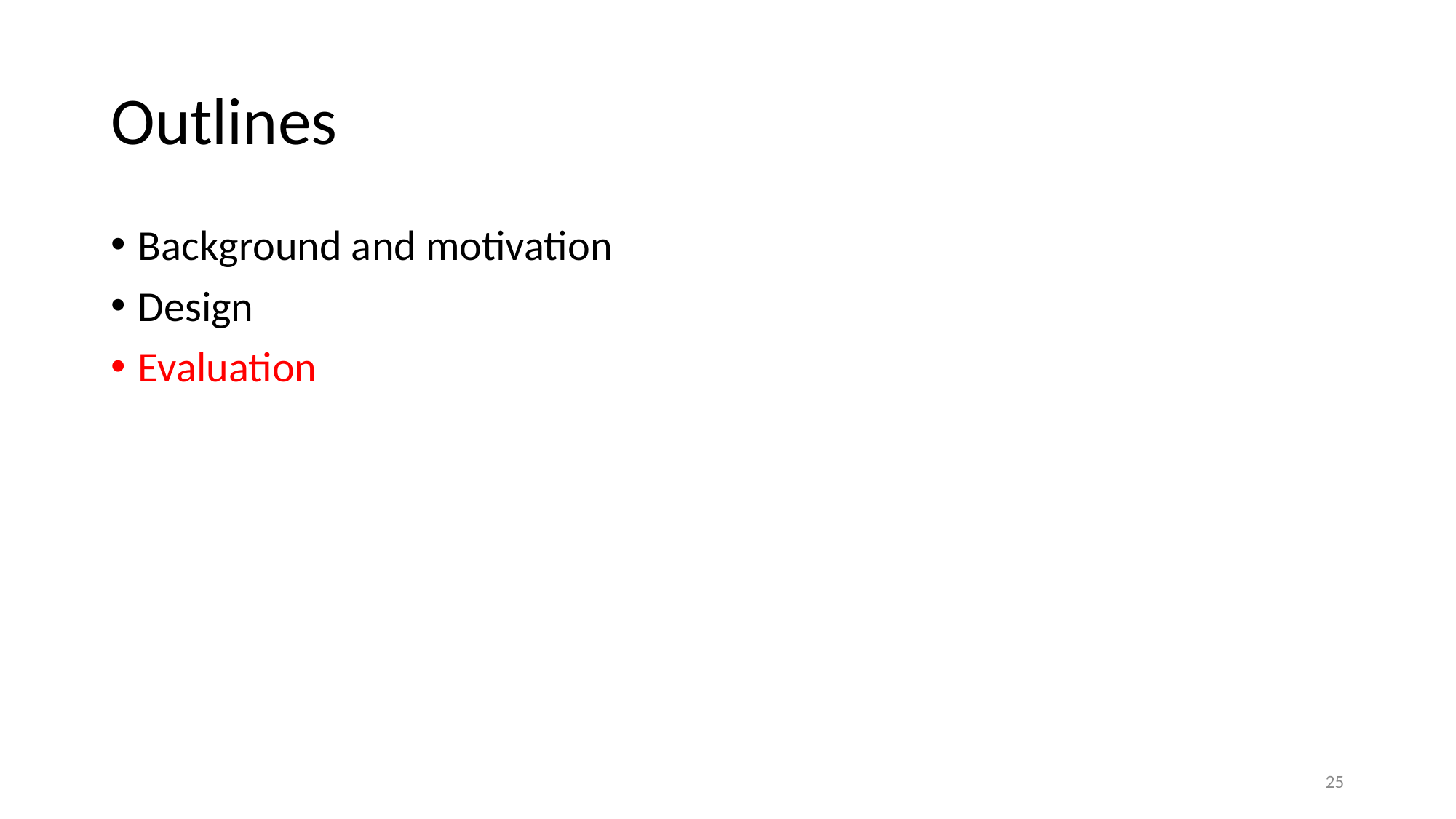

# Outlines
Background and motivation
Design
Evaluation
25